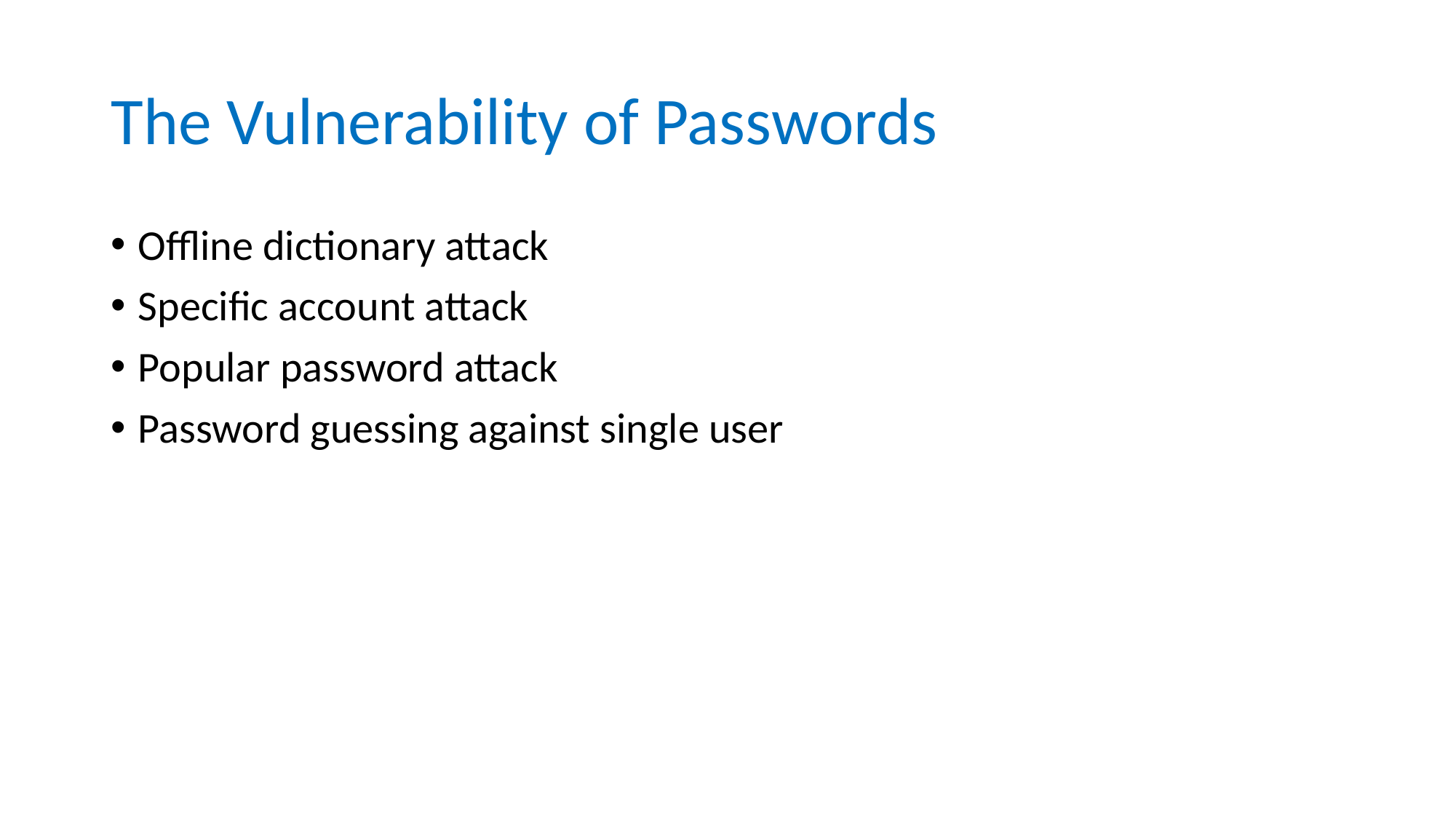

# The Vulnerability of Passwords
Offline dictionary attack
Specific account attack
Popular password attack
Password guessing against single user